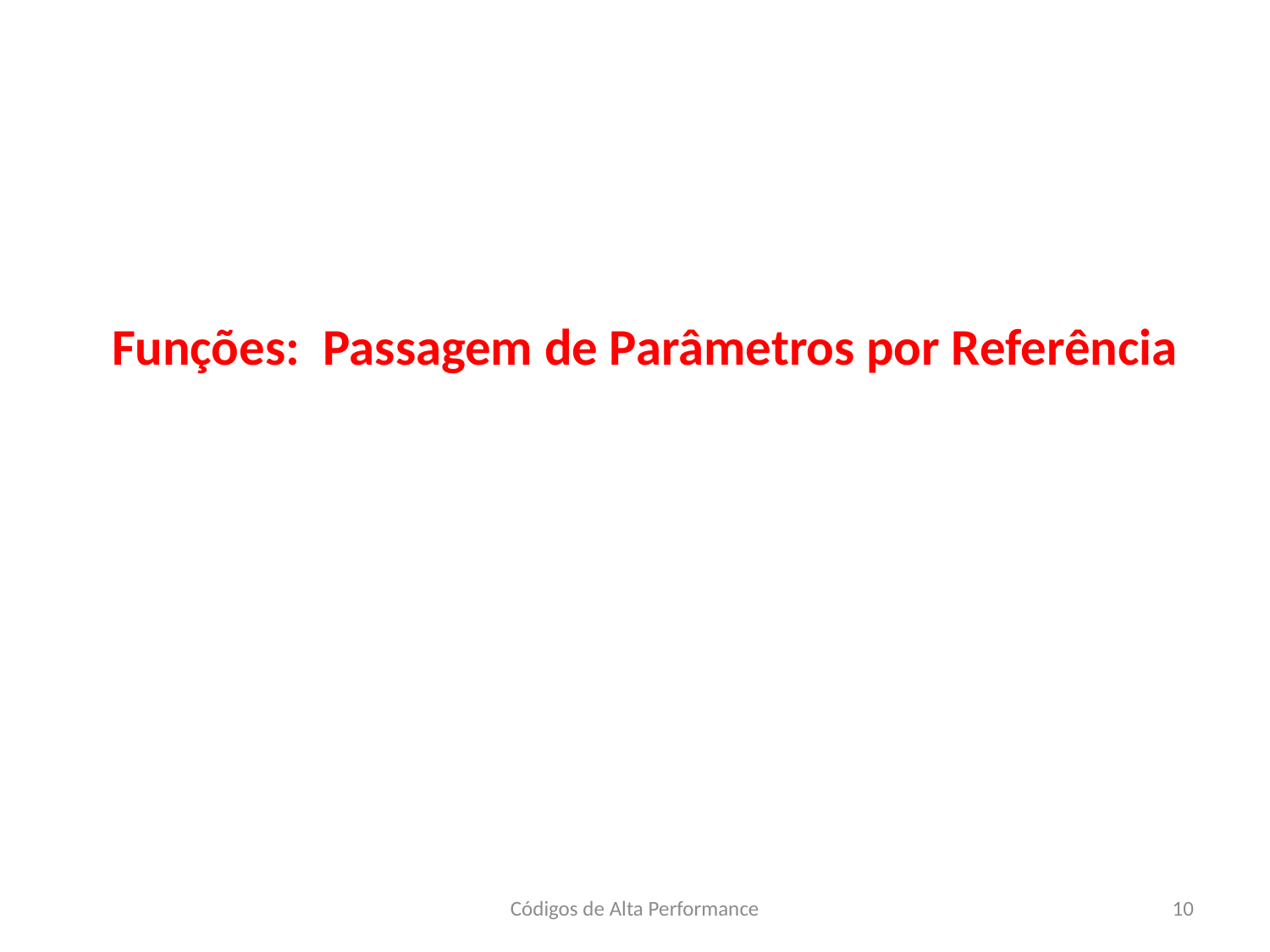

# Funções:  Passagem de Parâmetros por Referência
Códigos de Alta Performance
10